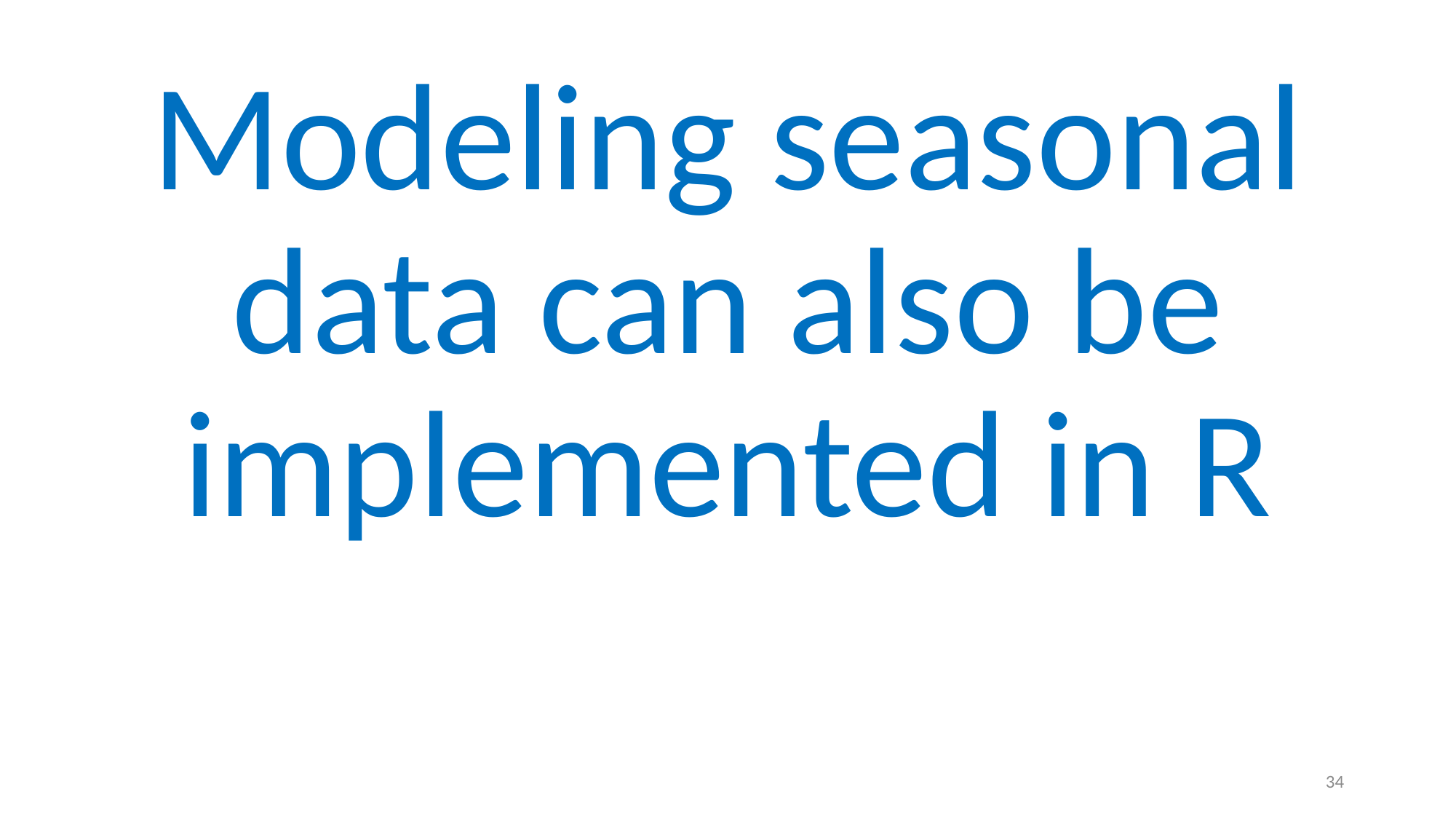

Modeling seasonal data can also be implemented in R

34